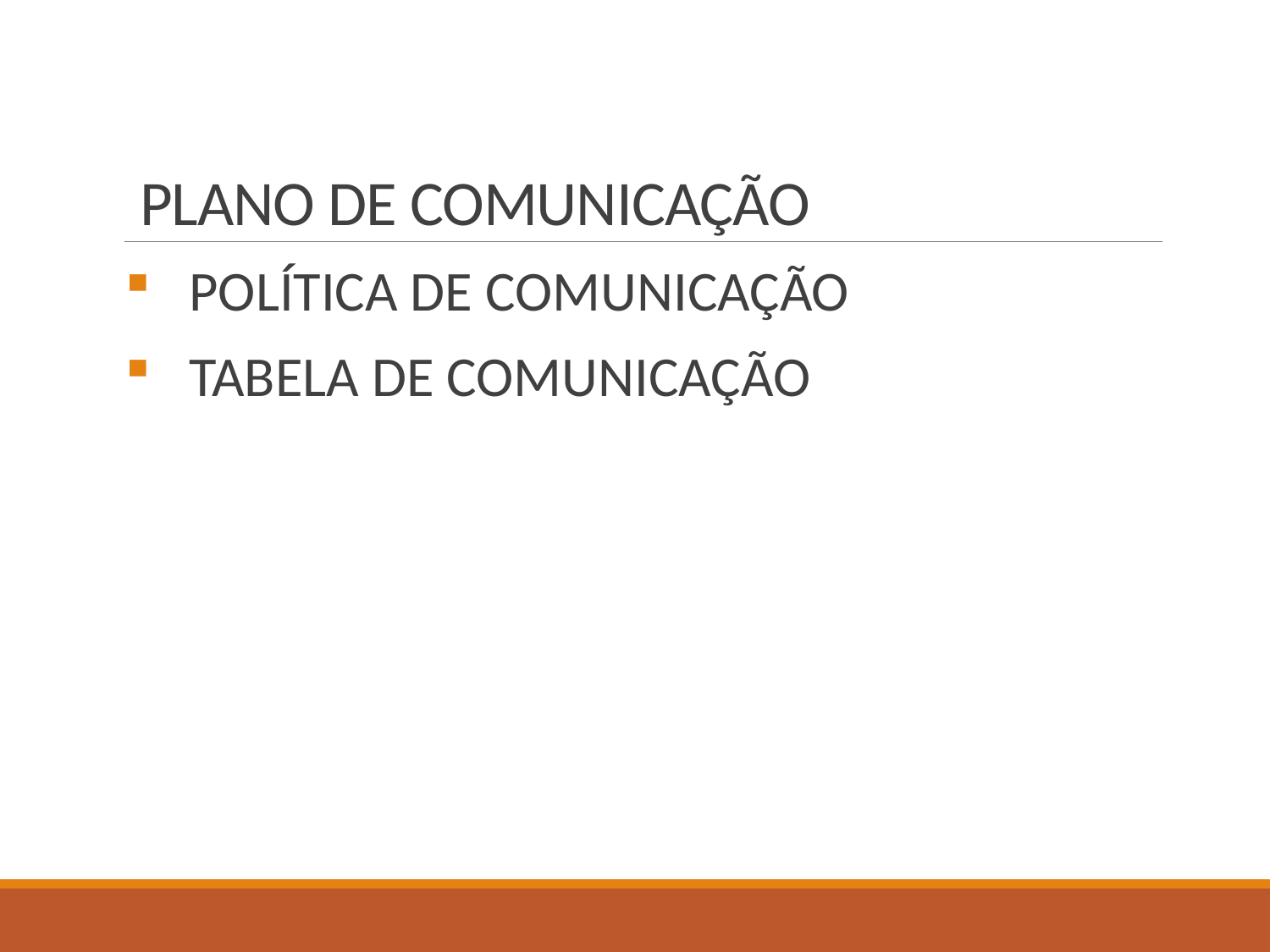

# PLANO DE COMUNICAÇÃO
   POLÍTICA DE COMUNICAÇÃO
   TABELA DE COMUNICAÇÃO